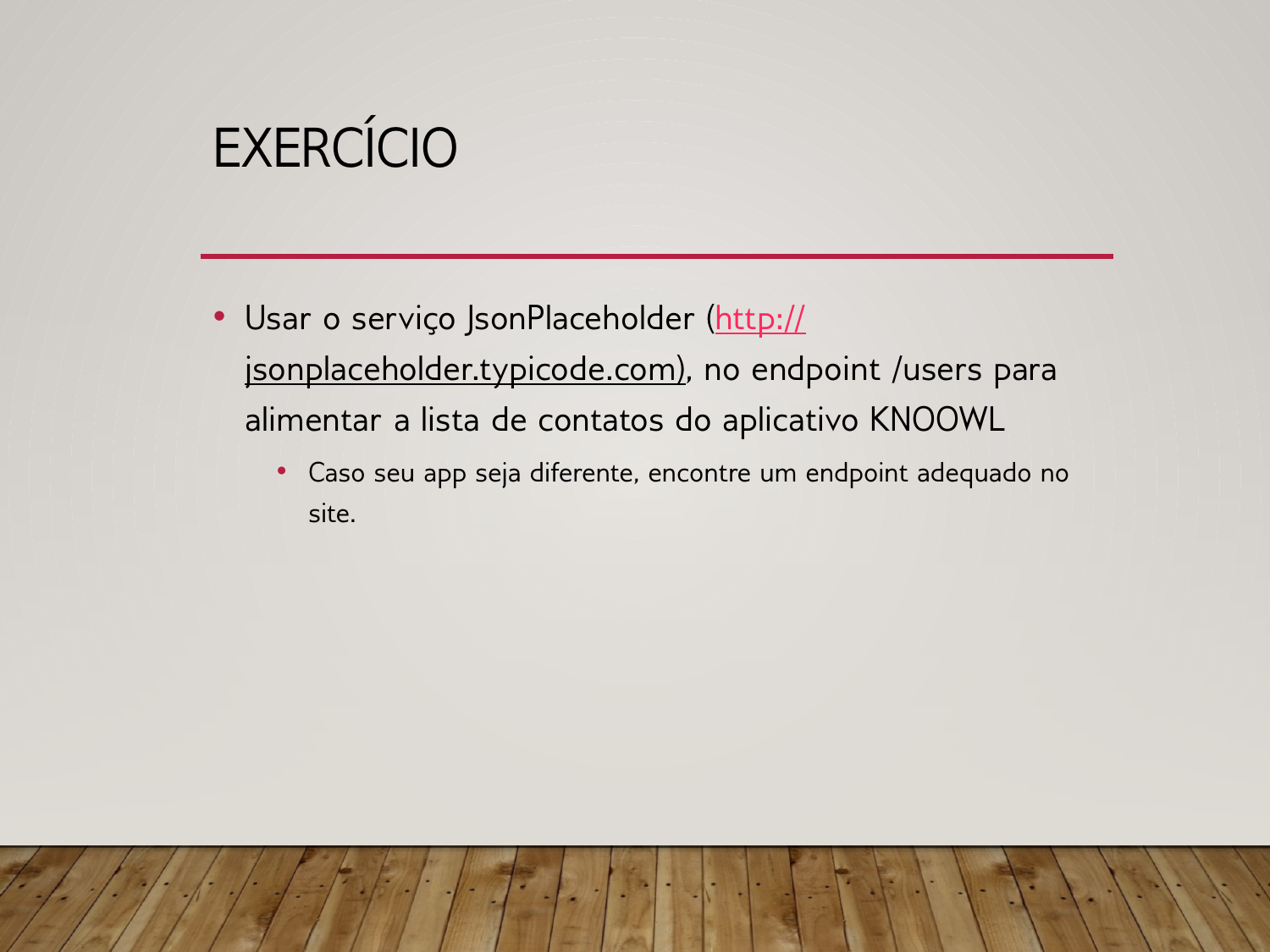

# Exercício
Usar o serviço JsonPlaceholder (http://jsonplaceholder.typicode.com), no endpoint /users para alimentar a lista de contatos do aplicativo KNOOWL
Caso seu app seja diferente, encontre um endpoint adequado no site.